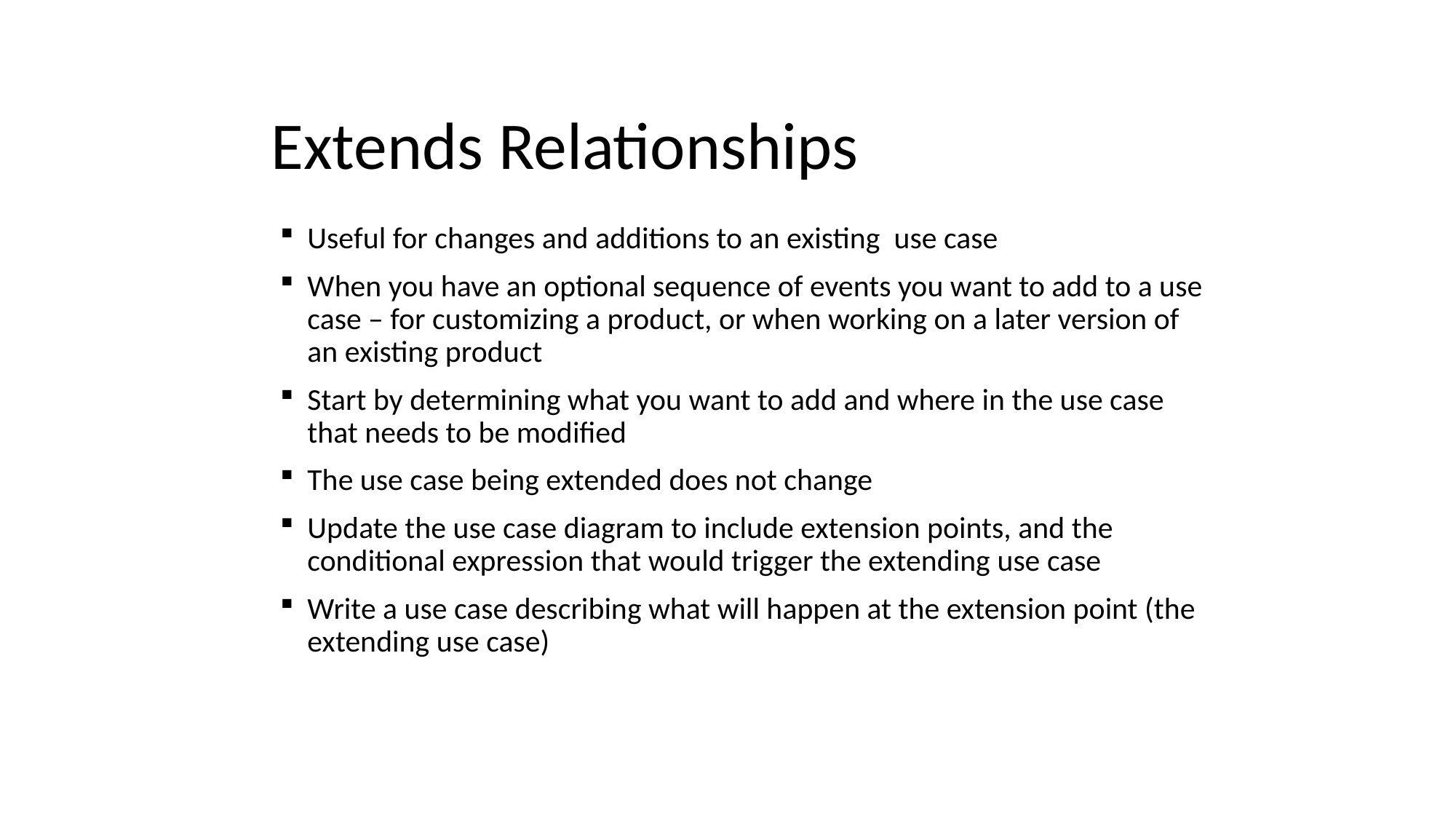

# Extends Relationships
Useful for changes and additions to an existing  use case
When you have an optional sequence of events you want to add to a use case – for customizing a product, or when working on a later version of an existing product
Start by determining what you want to add and where in the use case that needs to be modified
The use case being extended does not change
Update the use case diagram to include extension points, and the conditional expression that would trigger the extending use case
Write a use case describing what will happen at the extension point (the extending use case)